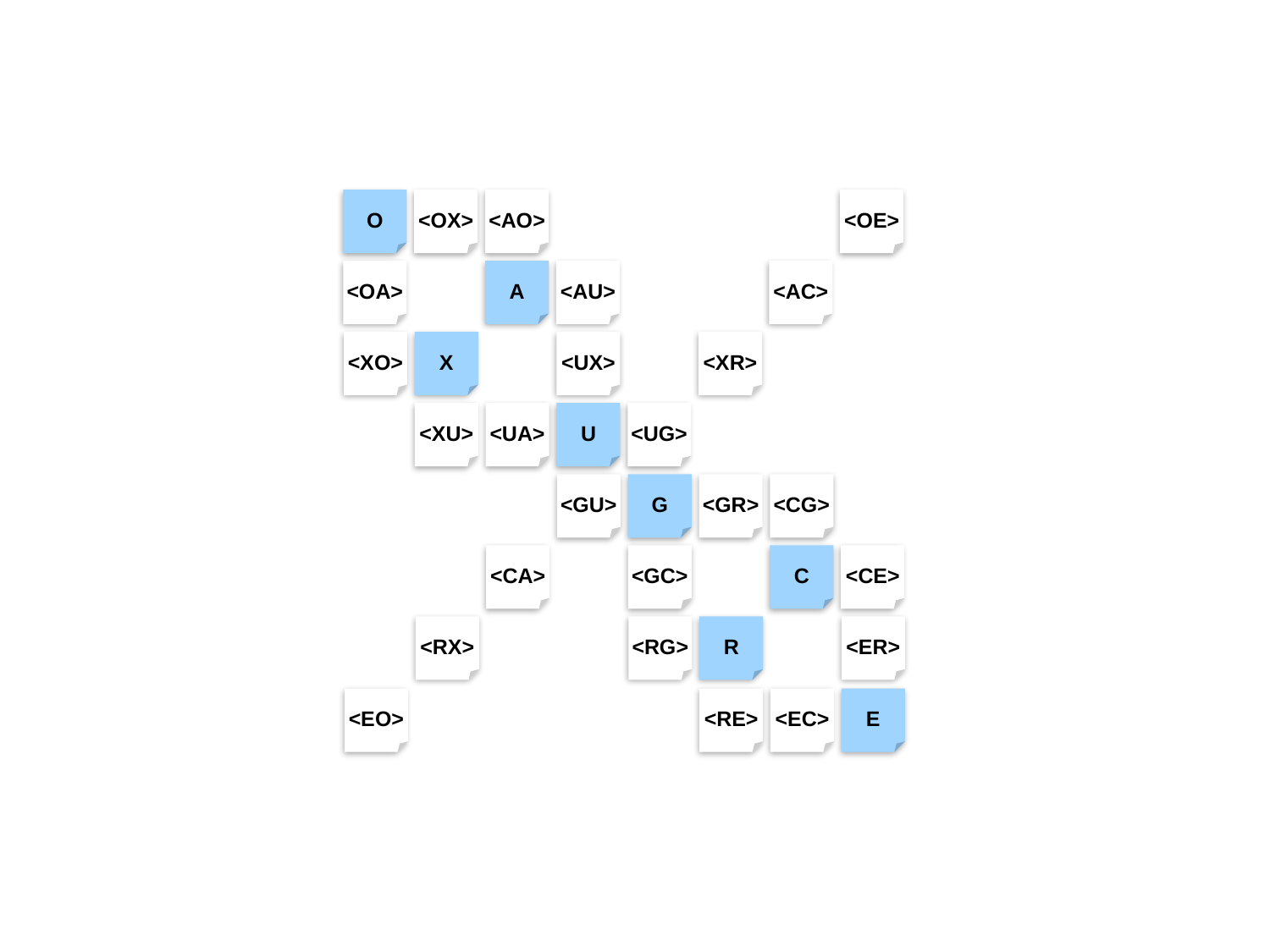

O
<OX>
<AO>
<OE>
<OA>
A
<AU>
<AC>
<XO>
X
<UX>
<XR>
<XU>
<UA>
U
<UG>
<GU>
G
<GR>
<CG>
<CA>
<GC>
C
<CE>
<RX>
<RG>
R
<ER>
<EO>
<RE>
<EC>
E